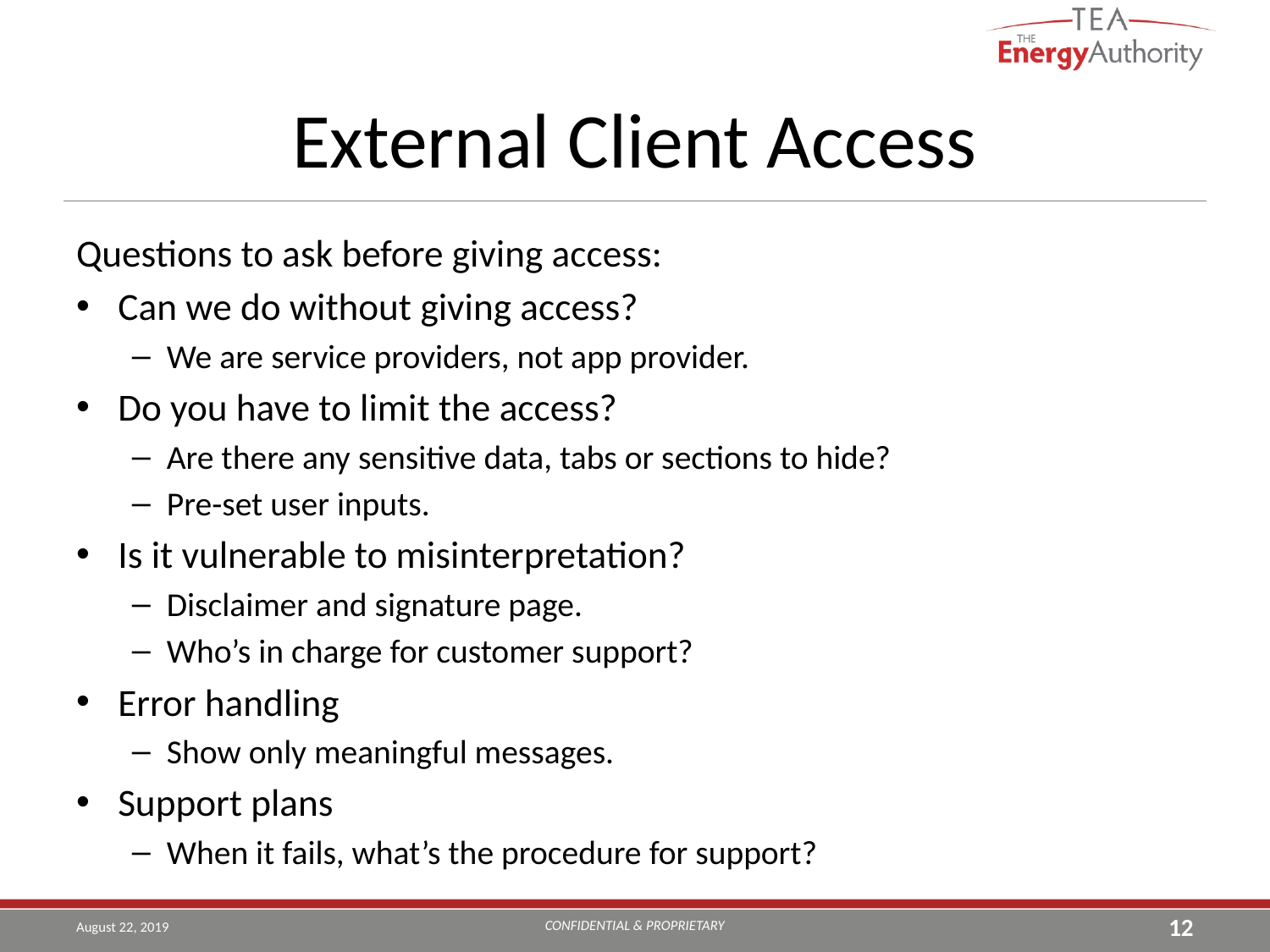

# External Client Access
Questions to ask before giving access:
Can we do without giving access?
We are service providers, not app provider.
Do you have to limit the access?
Are there any sensitive data, tabs or sections to hide?
Pre-set user inputs.
Is it vulnerable to misinterpretation?
Disclaimer and signature page.
Who’s in charge for customer support?
Error handling
Show only meaningful messages.
Support plans
When it fails, what’s the procedure for support?

CONFIDENTIAL & PROPRIETARY
August 22, 2019
12